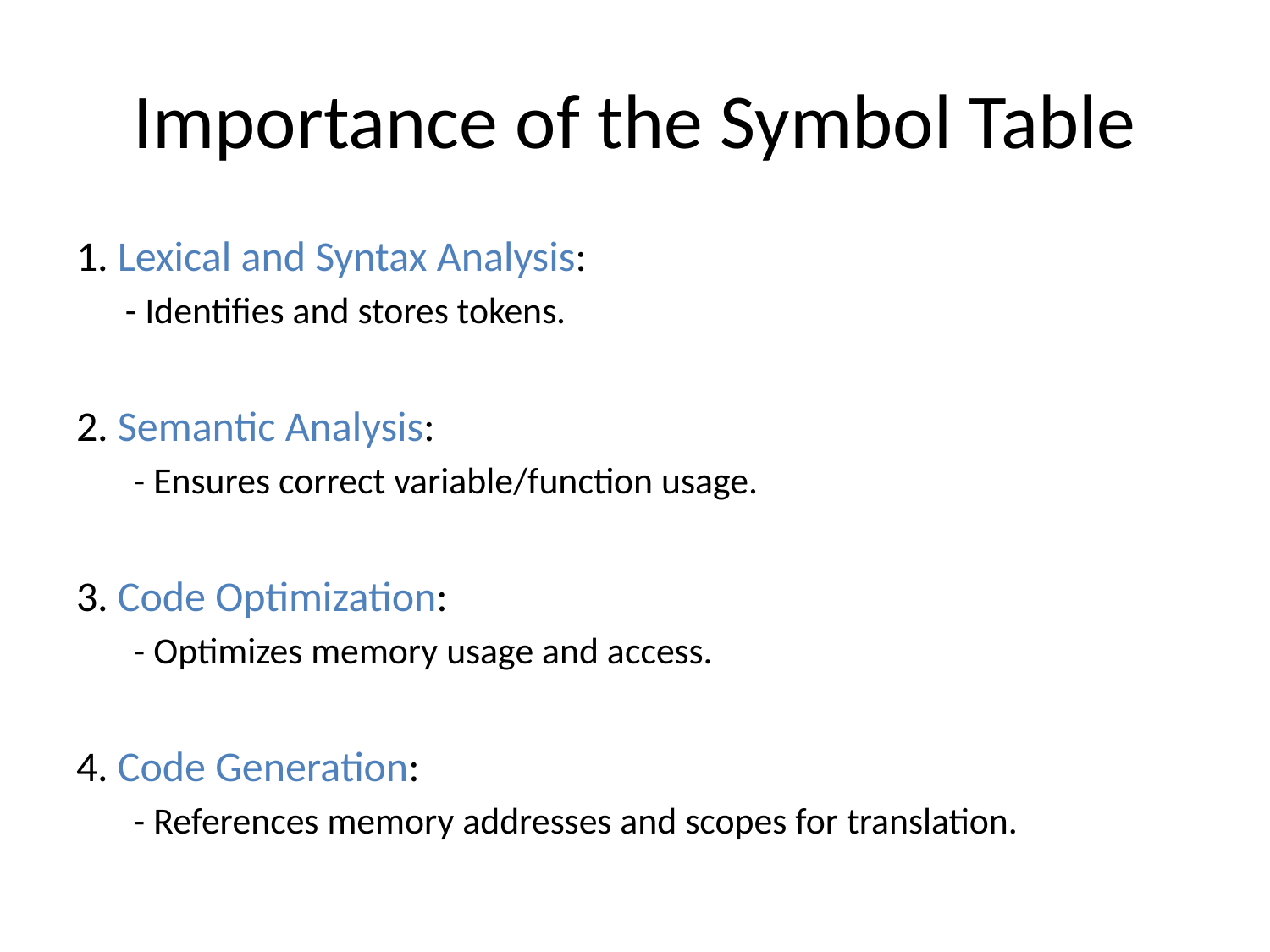

# Importance of the Symbol Table
1. Lexical and Syntax Analysis:
- Identifies and stores tokens.

2. Semantic Analysis:
 - Ensures correct variable/function usage.

3. Code Optimization:
 - Optimizes memory usage and access.

4. Code Generation:
 - References memory addresses and scopes for translation.